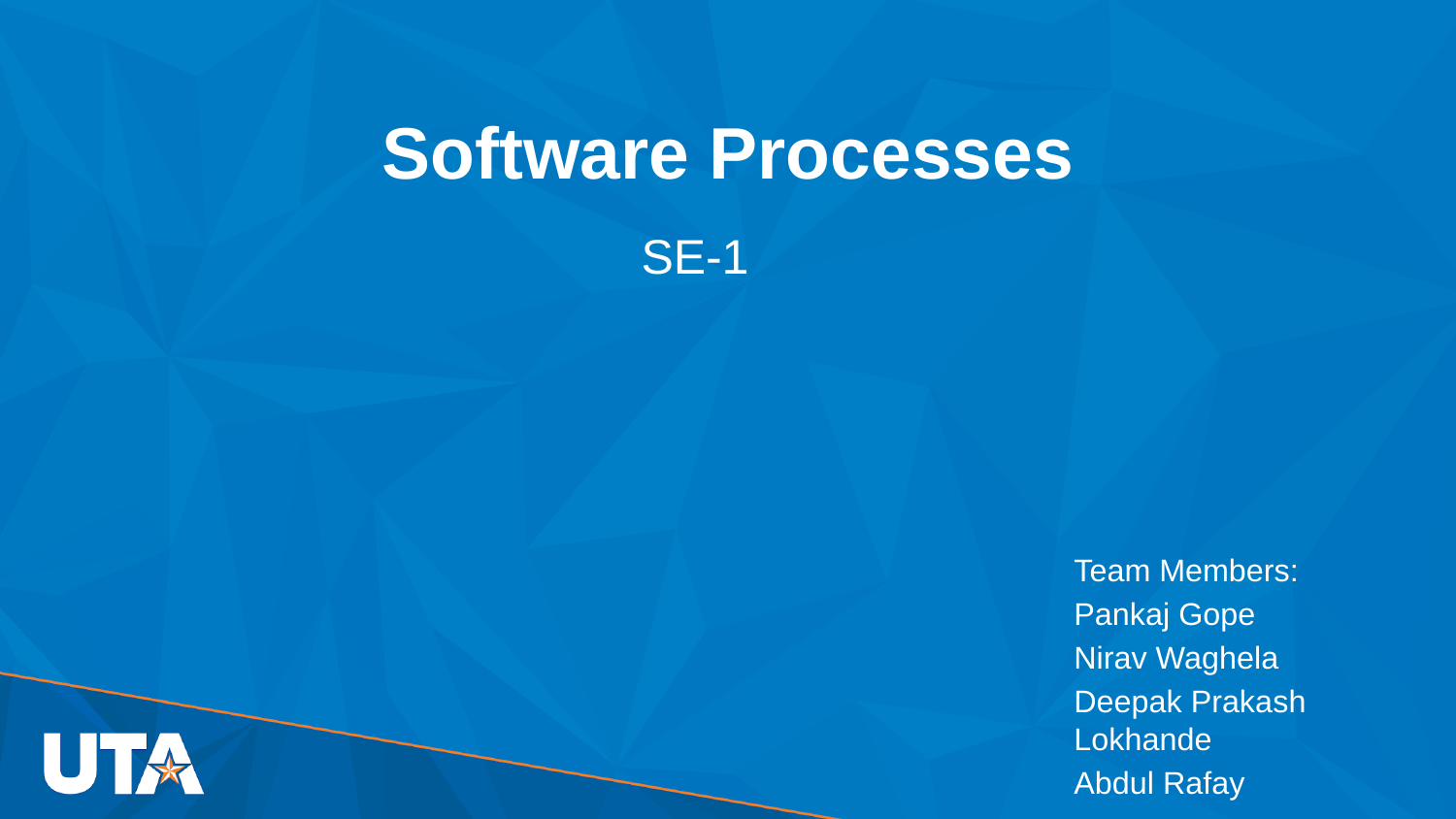

# Software Processes
SE-1
Team Members:
Pankaj Gope
Nirav Waghela
Deepak Prakash Lokhande
Abdul Rafay